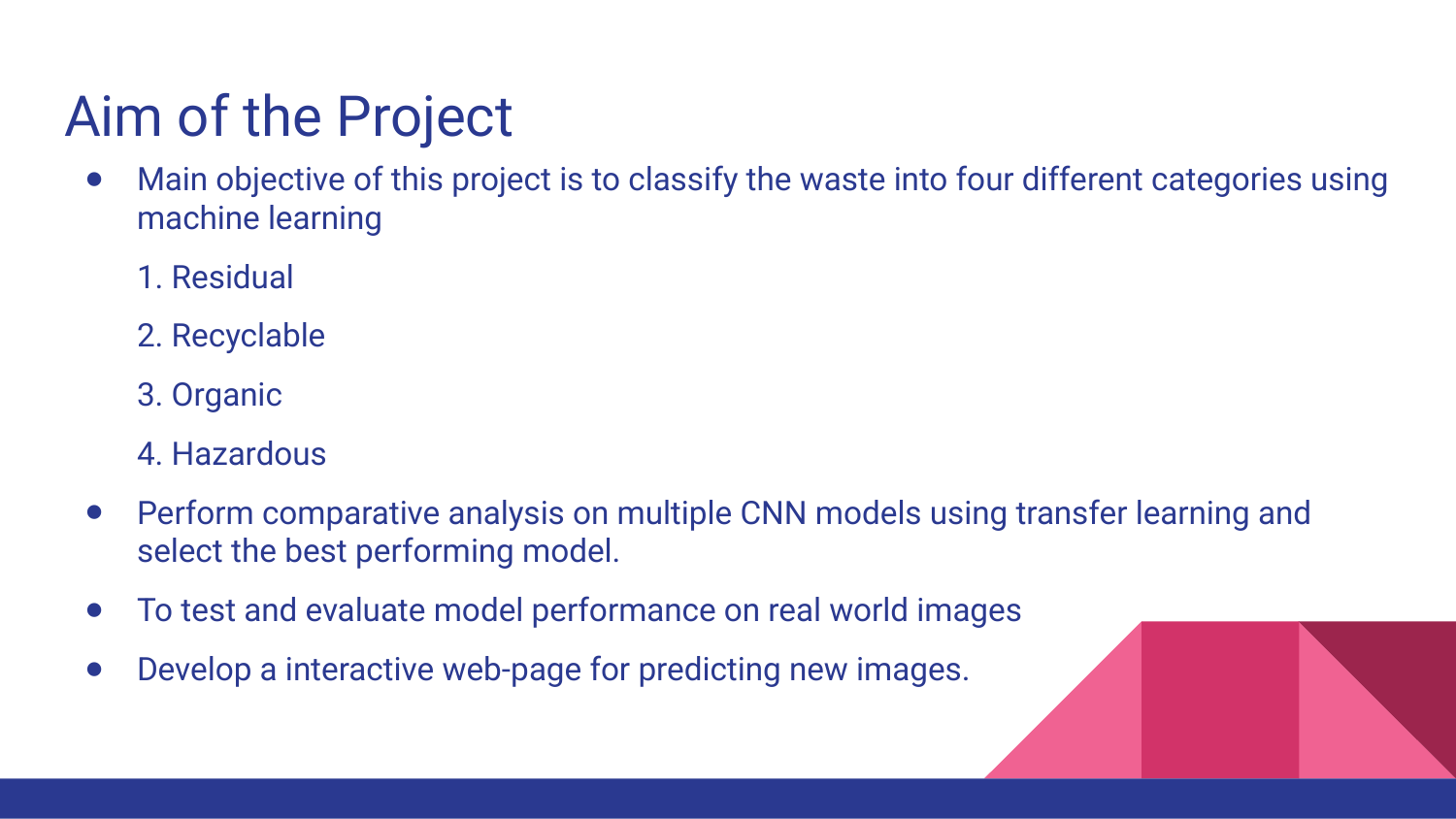

# Aim of the Project
Main objective of this project is to classify the waste into four different categories using machine learning
1. Residual
2. Recyclable
3. Organic
4. Hazardous
Perform comparative analysis on multiple CNN models using transfer learning and select the best performing model.
To test and evaluate model performance on real world images
Develop a interactive web-page for predicting new images.